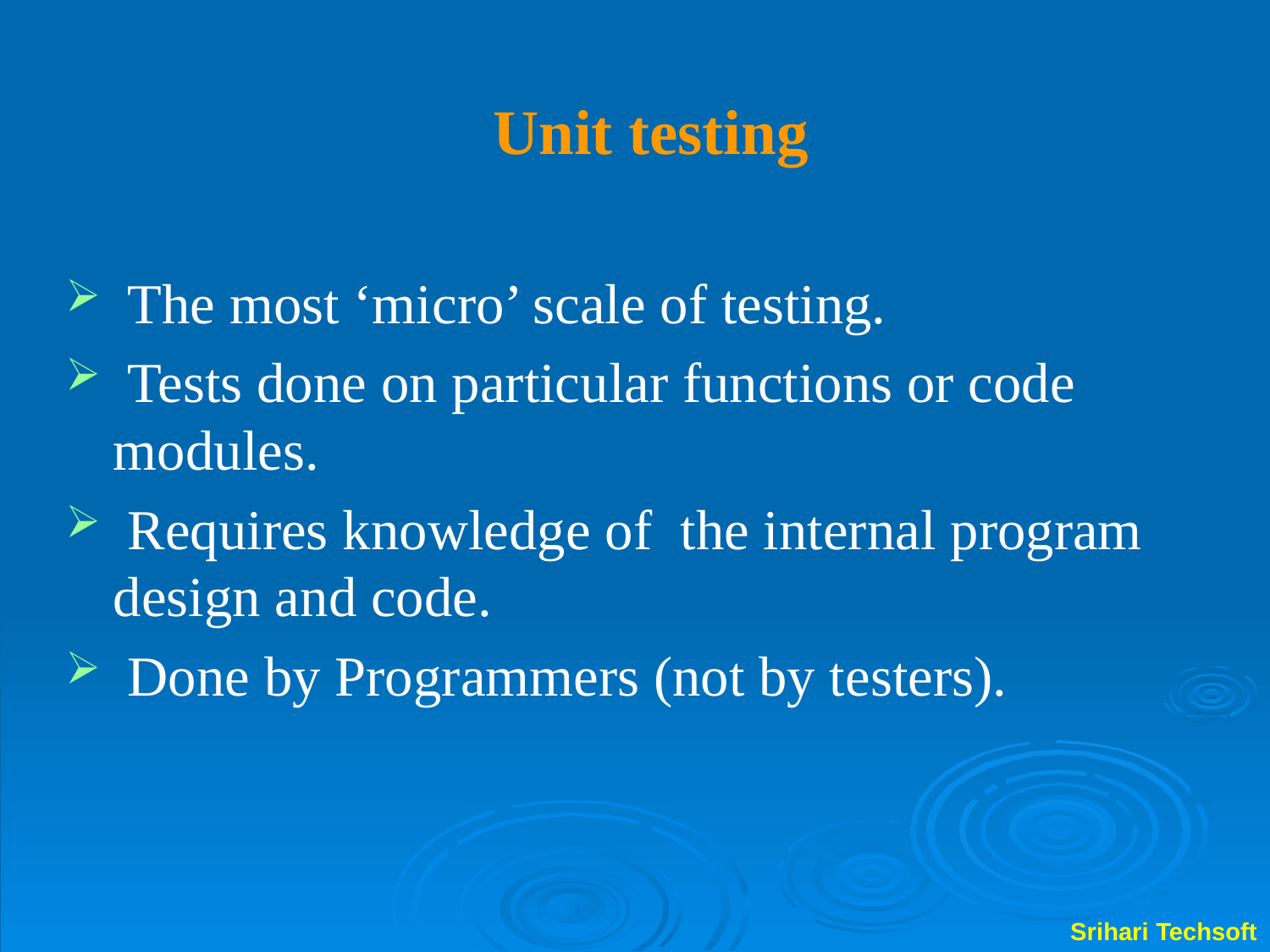

Unit testing

 The most ‘micro’ scale of testing.
 Tests done on particular functions or code modules.
 Requires knowledge of  the internal program design and code.
 Done by Programmers (not by testers).

Srihari Techsoft